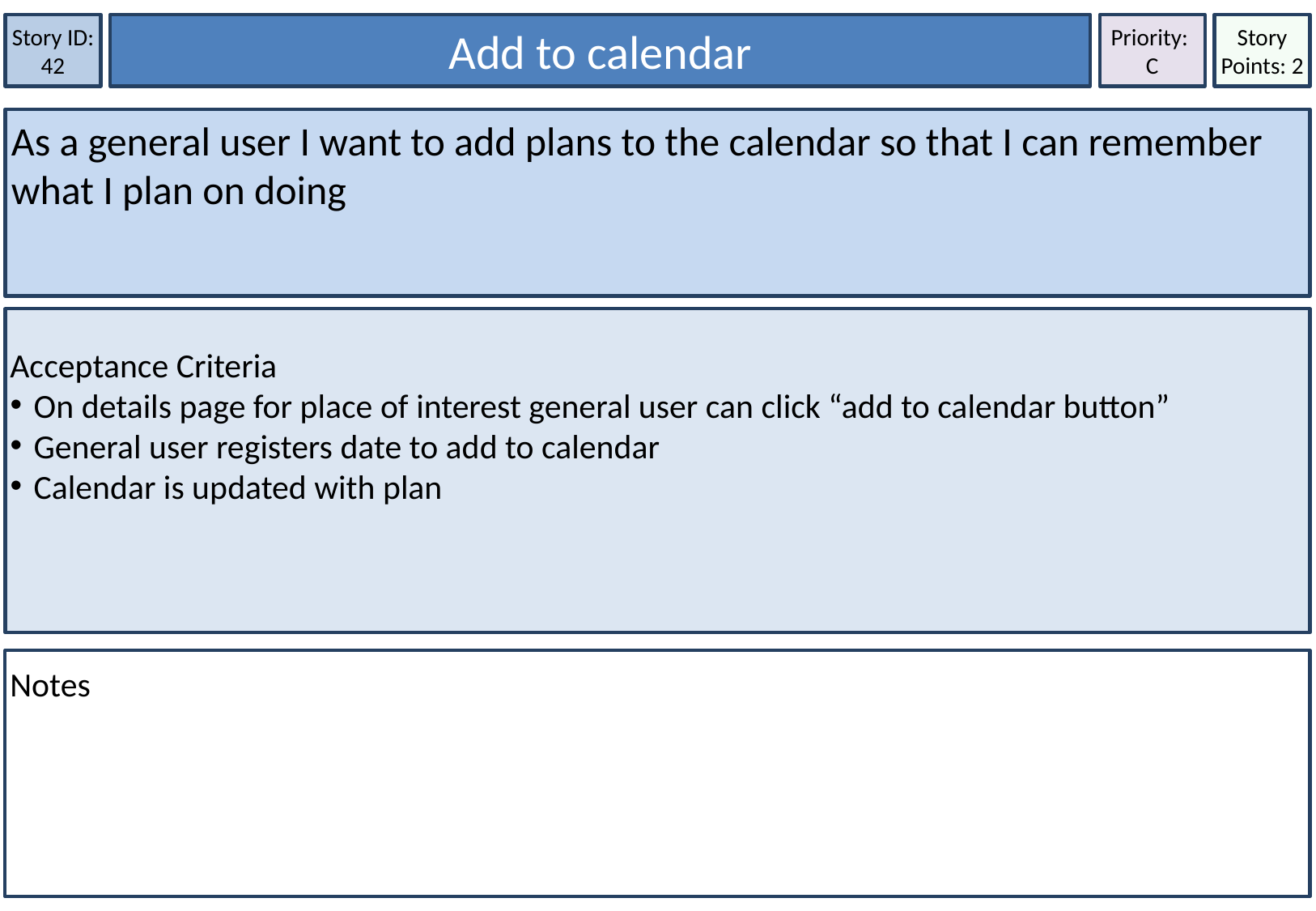

Story Points: 2

Add to calendar
Story ID: 42
Priority:
C

As a general user I want to add plans to the calendar so that I can remember what I plan on doing

Acceptance Criteria
On details page for place of interest general user can click “add to calendar button”
General user registers date to add to calendar
Calendar is updated with plan

Notes